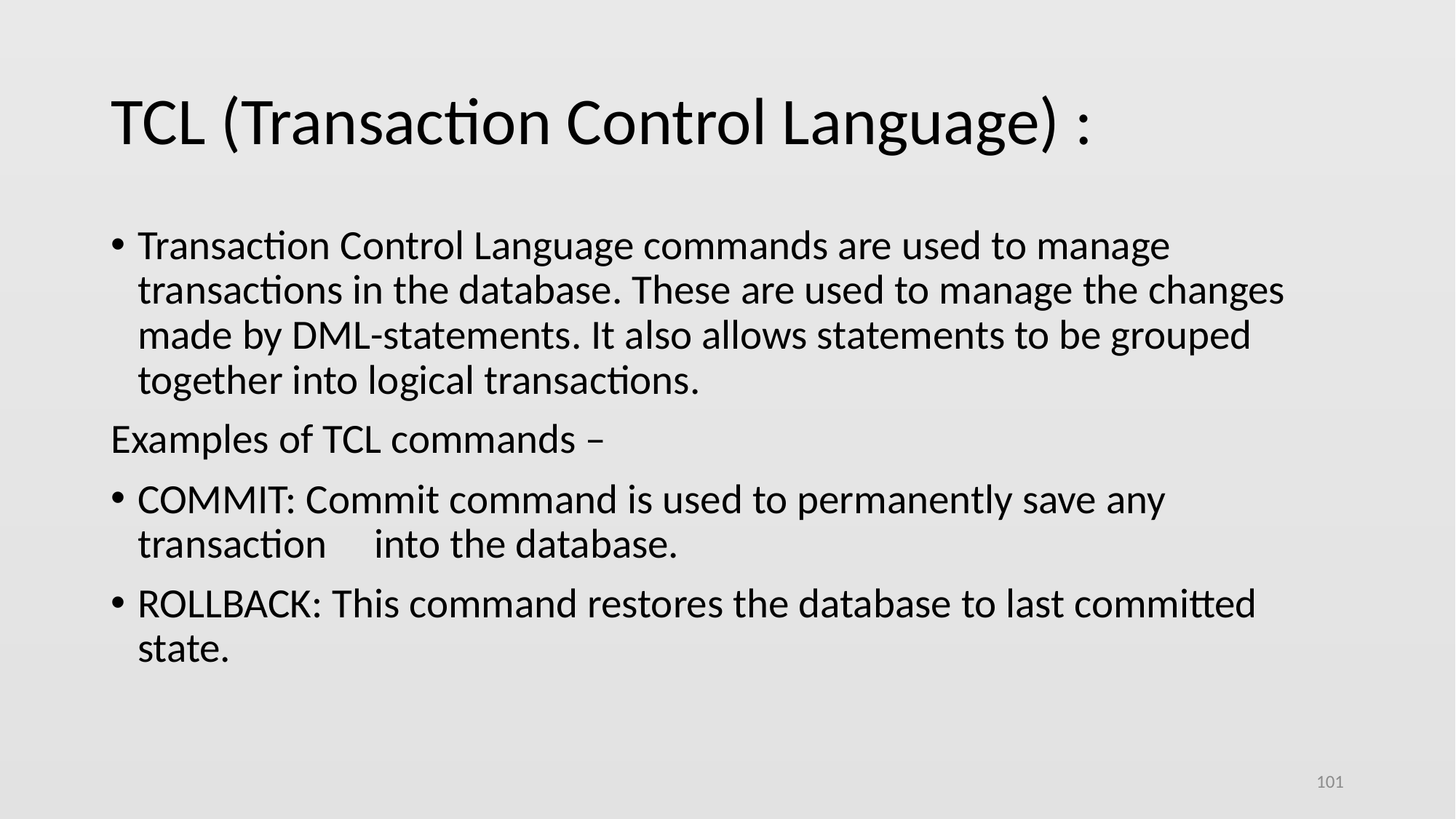

# TCL (Transaction Control Language) :
Transaction Control Language commands are used to manage transactions in the database. These are used to manage the changes made by DML-statements. It also allows statements to be grouped together into logical transactions.
Examples of TCL commands –
COMMIT: Commit command is used to permanently save any transaction     into the database.
ROLLBACK: This command restores the database to last committed state.

101